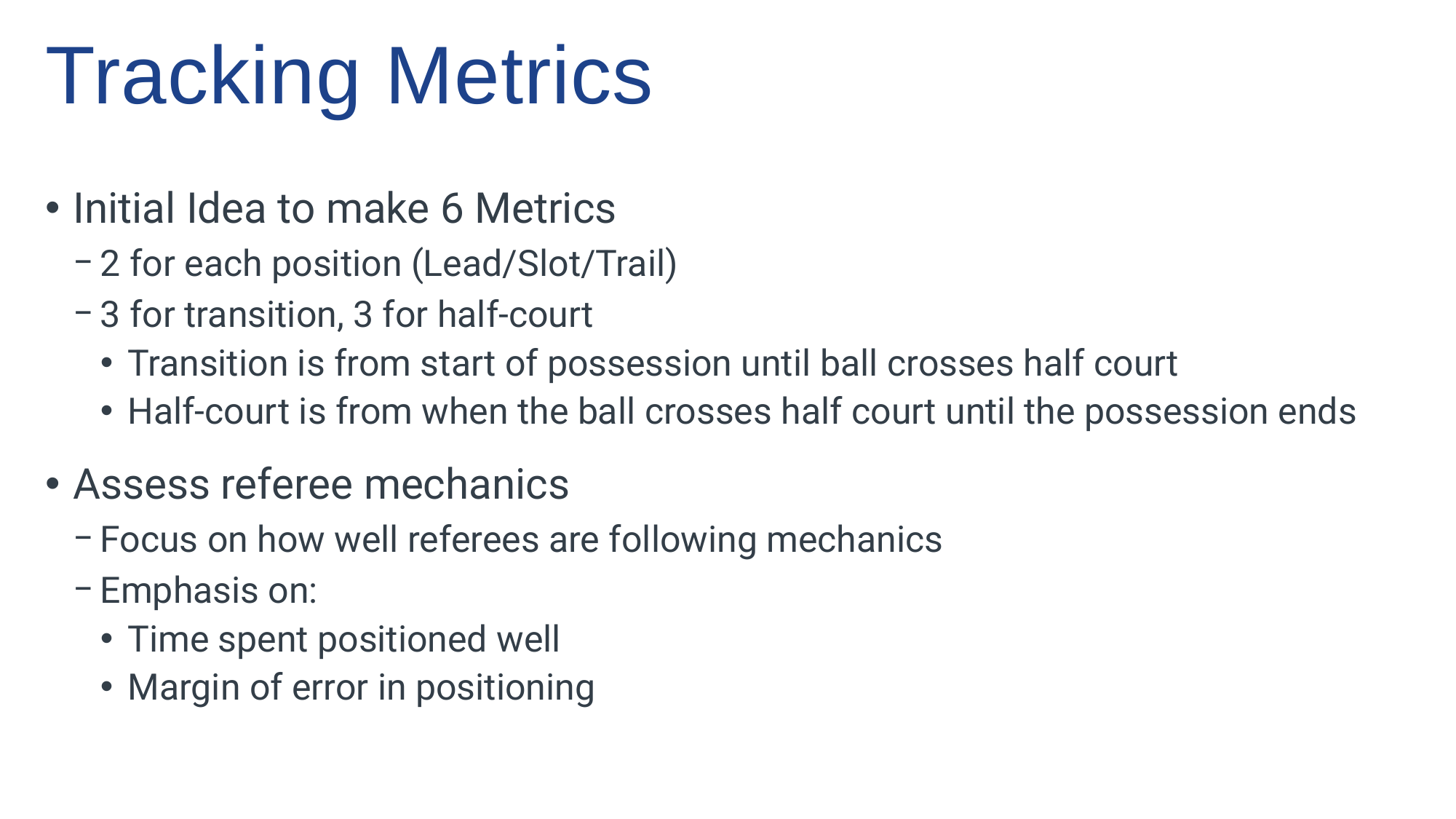

# Tracking Metrics

Initial Idea to make 6 Metrics
2 for each position (Lead/Slot/Trail)
3 for transition, 3 for half-court
Transition is from start of possession until ball crosses half court
Half-court is from when the ball crosses half court until the possession ends
Assess referee mechanics
Focus on how well referees are following mechanics
Emphasis on:
Time spent positioned well
Margin of error in positioning